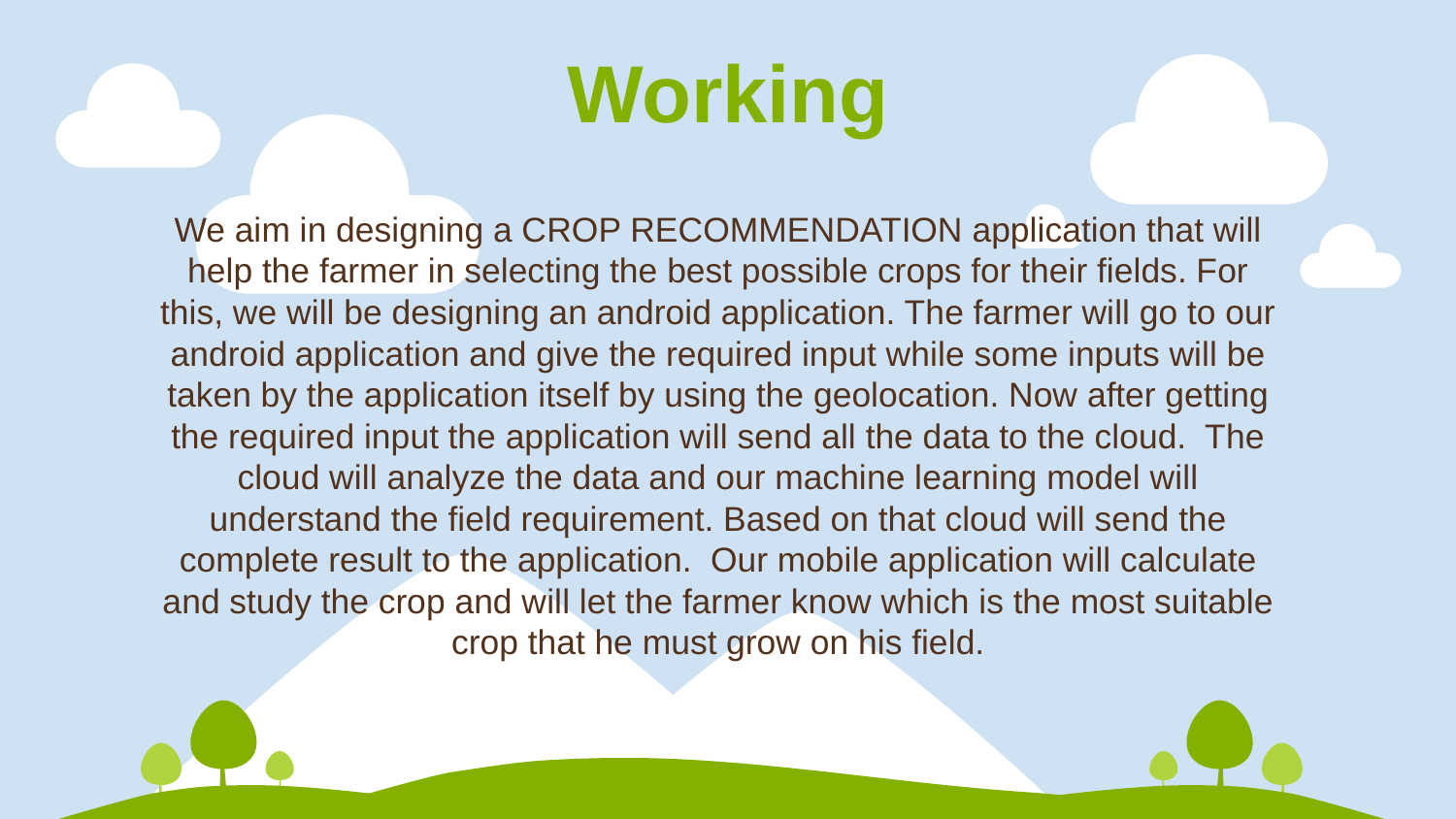

# Working
We aim in designing a CROP RECOMMENDATION application that will help the farmer in selecting the best possible crops for their fields. For this, we will be designing an android application. The farmer will go to our android application and give the required input while some inputs will be taken by the application itself by using the geolocation. Now after getting the required input the application will send all the data to the cloud.  The cloud will analyze the data and our machine learning model will understand the field requirement. Based on that cloud will send the complete result to the application.  Our mobile application will calculate and study the crop and will let the farmer know which is the most suitable crop that he must grow on his field.